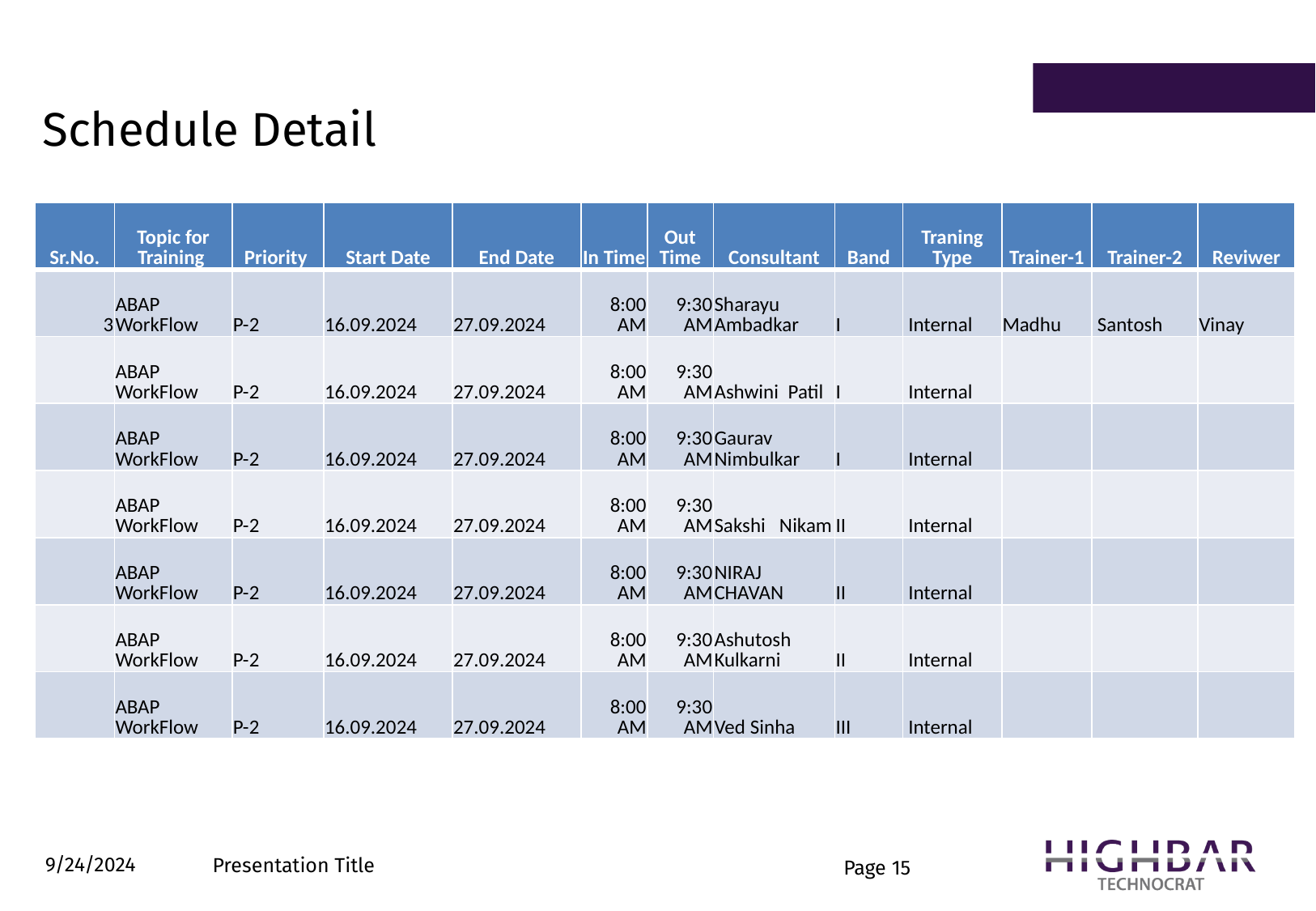

# Schedule Detail
| Sr.No. | Topic for Training | Priority | Start Date | End Date | In Time | Out Time | Consultant | Band | Traning Type | Trainer-1 | Trainer-2 | Reviwer |
| --- | --- | --- | --- | --- | --- | --- | --- | --- | --- | --- | --- | --- |
| 3 | ABAP WorkFlow | P-2 | 16.09.2024 | 27.09.2024 | 8:00 AM | 9:30 AM | Sharayu Ambadkar | I | Internal | Madhu | Santosh | Vinay |
|  | ABAP WorkFlow | P-2 | 16.09.2024 | 27.09.2024 | 8:00 AM | 9:30 AM | Ashwini Patil | I | Internal |  |  |  |
|  | ABAP WorkFlow | P-2 | 16.09.2024 | 27.09.2024 | 8:00 AM | 9:30 AM | Gaurav Nimbulkar | I | Internal |  |  |  |
|  | ABAP WorkFlow | P-2 | 16.09.2024 | 27.09.2024 | 8:00 AM | 9:30 AM | Sakshi Nikam | II | Internal |  |  |  |
|  | ABAP WorkFlow | P-2 | 16.09.2024 | 27.09.2024 | 8:00 AM | 9:30 AM | NIRAJ CHAVAN | II | Internal |  |  |  |
|  | ABAP WorkFlow | P-2 | 16.09.2024 | 27.09.2024 | 8:00 AM | 9:30 AM | Ashutosh Kulkarni | II | Internal |  |  |  |
|  | ABAP WorkFlow | P-2 | 16.09.2024 | 27.09.2024 | 8:00 AM | 9:30 AM | Ved Sinha | III | Internal |  |  |  |